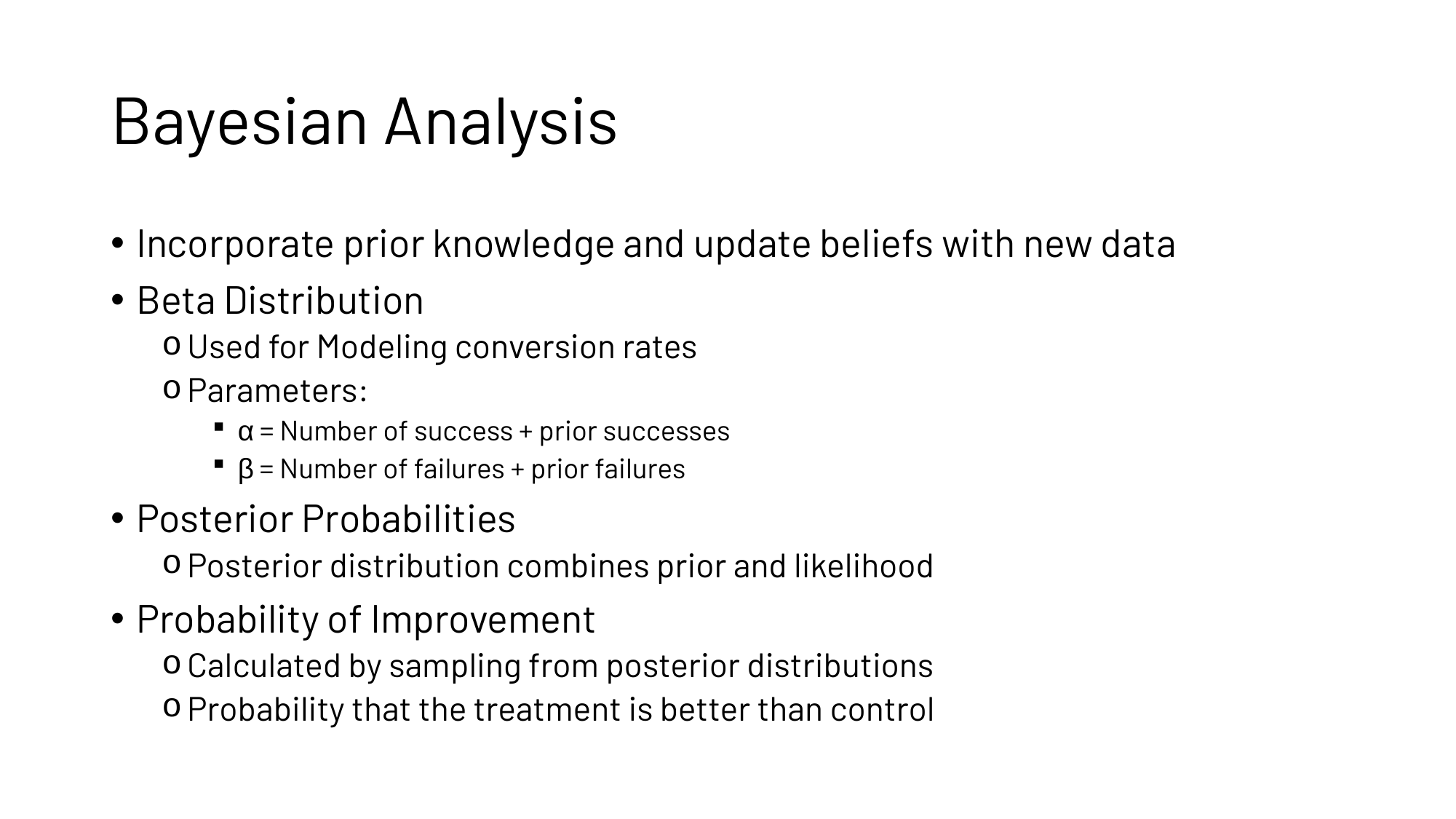

# Bayesian Analysis
Incorporate prior knowledge and update beliefs with new data
Beta Distribution
Used for Modeling conversion rates
Parameters:
α = Number of success + prior successes
β = Number of failures + prior failures
Posterior Probabilities
Posterior distribution combines prior and likelihood
Probability of Improvement
Calculated by sampling from posterior distributions
Probability that the treatment is better than control